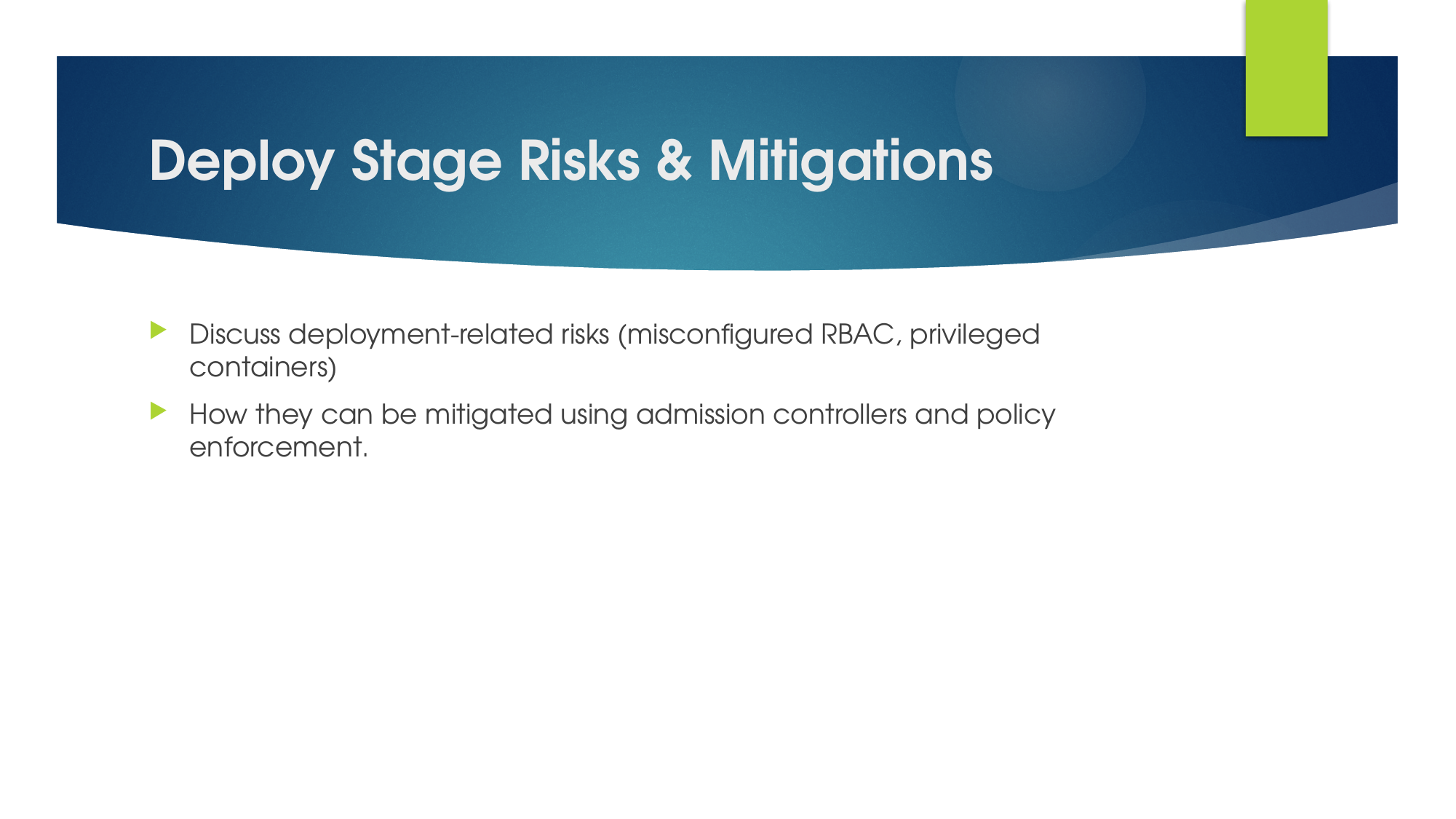

# Deploy Stage Risks & Mitigations
Discuss deployment-related risks (misconfigured RBAC, privileged containers)
How they can be mitigated using admission controllers and policy enforcement.